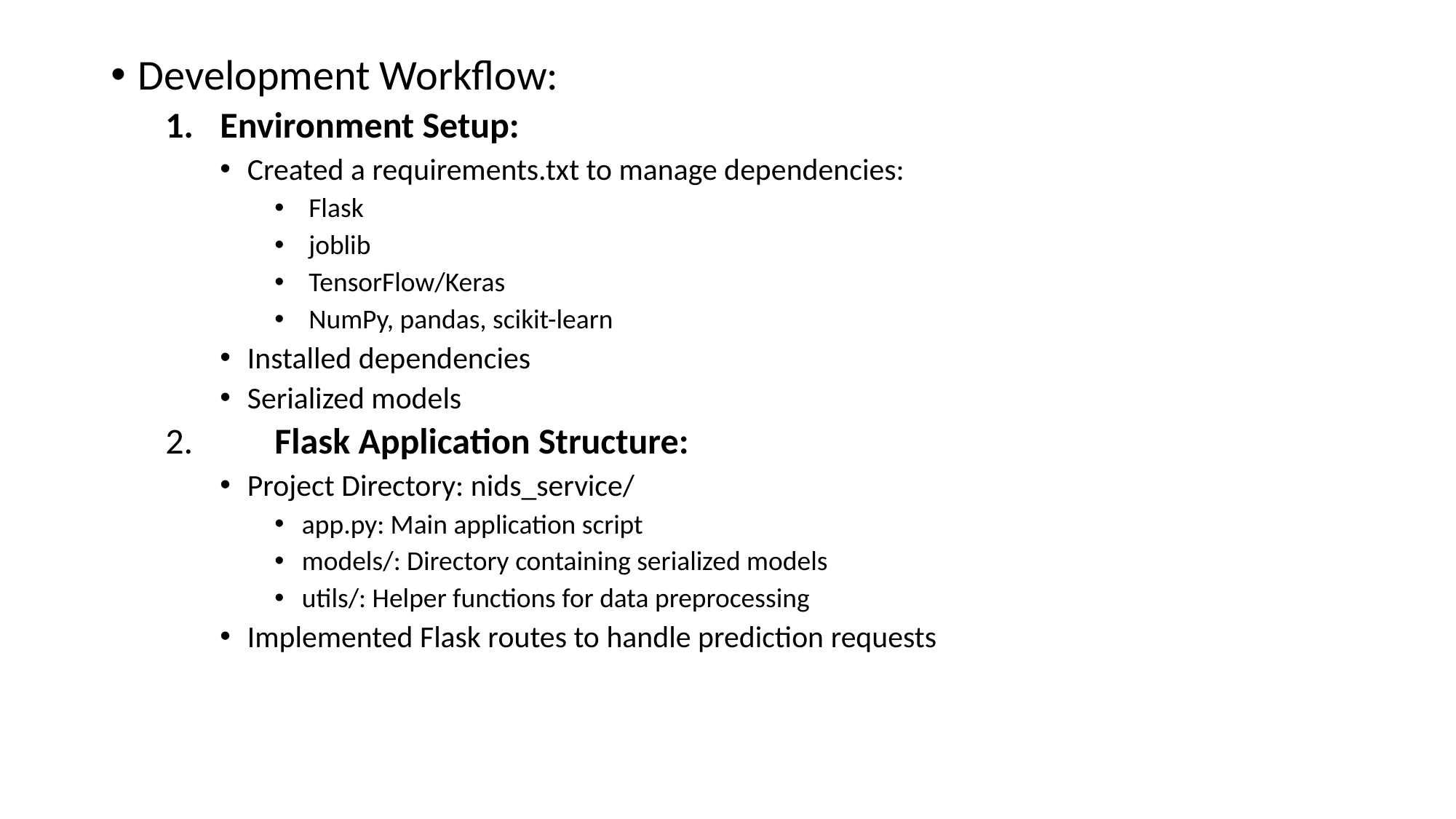

Development Workflow:
Environment Setup:
Created a requirements.txt to manage dependencies:
Flask
joblib
TensorFlow/Keras
NumPy, pandas, scikit-learn
Installed dependencies
Serialized models
2.	Flask Application Structure:
Project Directory: nids_service/
app.py: Main application script
models/: Directory containing serialized models
utils/: Helper functions for data preprocessing
Implemented Flask routes to handle prediction requests